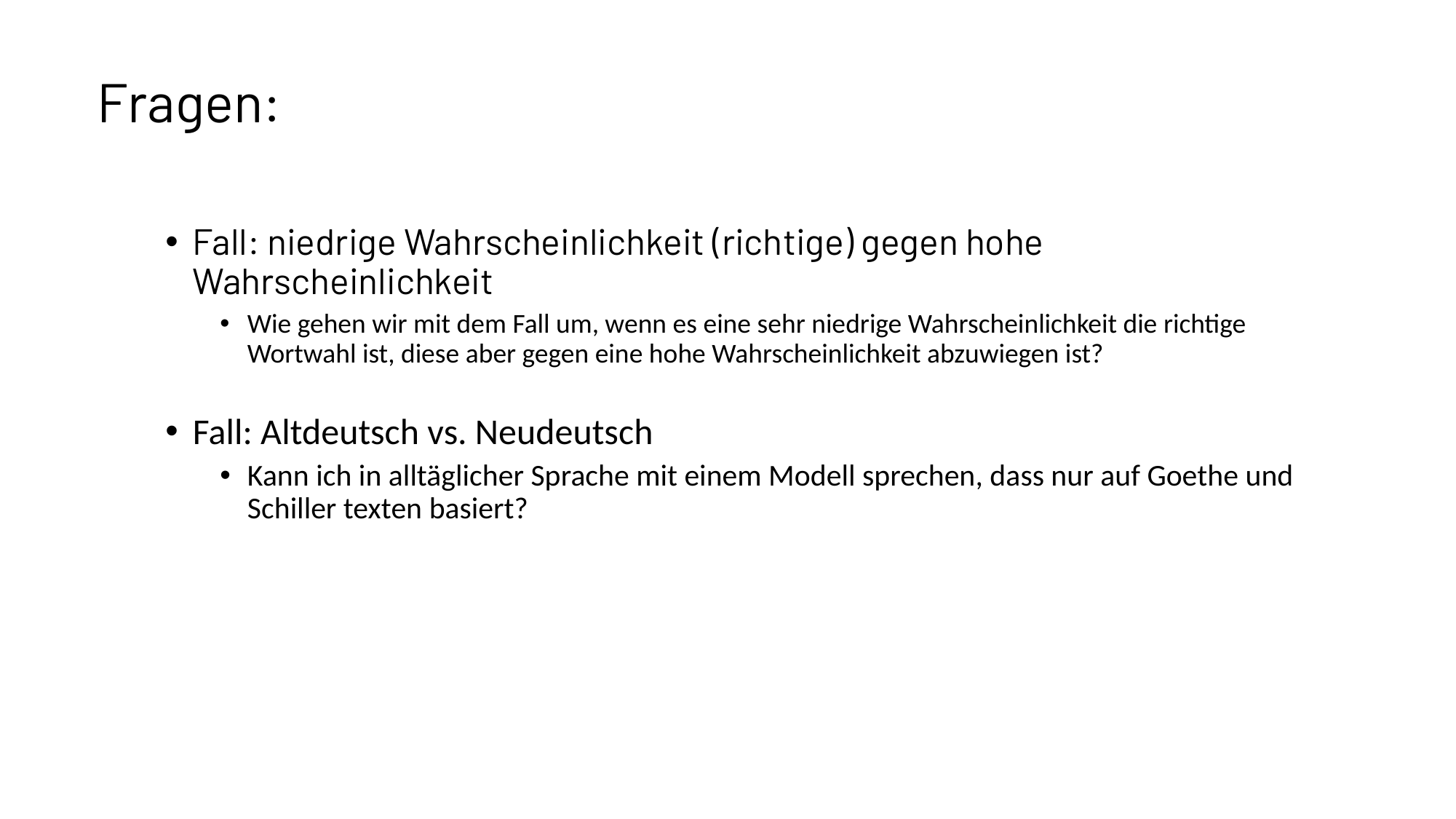

# Fragen:
Fall: niedrige Wahrscheinlichkeit (richtige) gegen hohe Wahrscheinlichkeit
Wie gehen wir mit dem Fall um, wenn es eine sehr niedrige Wahrscheinlichkeit die richtige Wortwahl ist, diese aber gegen eine hohe Wahrscheinlichkeit abzuwiegen ist?

Fall: Altdeutsch vs. Neudeutsch
Kann ich in alltäglicher Sprache mit einem Modell sprechen, dass nur auf Goethe und Schiller texten basiert?